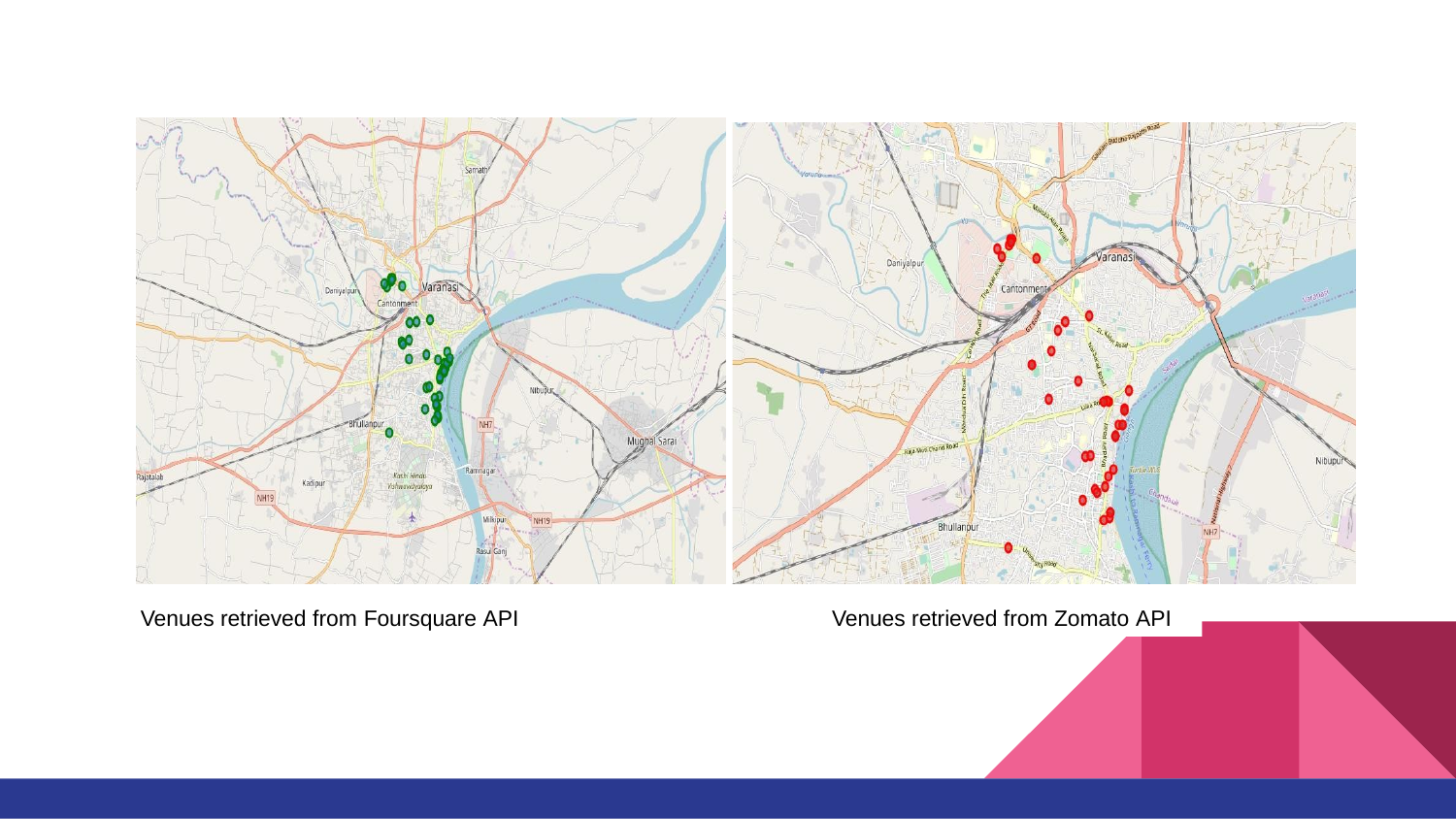

Venues retrieved from Foursquare API
Venues retrieved from Zomato API